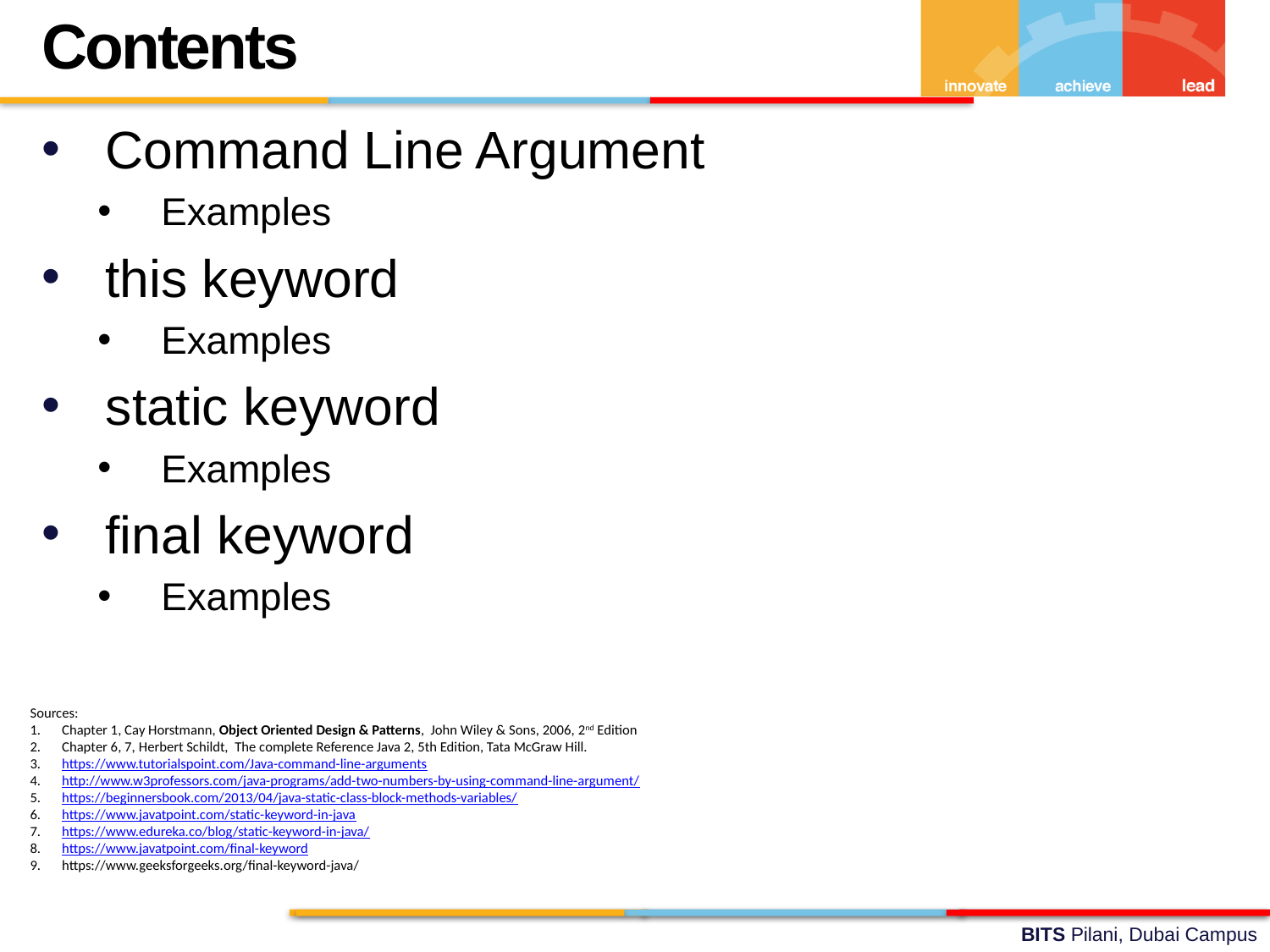

Contents
Command Line Argument
Examples
this keyword
Examples
static keyword
Examples
final keyword
Examples

Sources:
Chapter 1, Cay Horstmann, Object Oriented Design & Patterns,  John Wiley & Sons, 2006, 2nd Edition
Chapter 6, 7, Herbert Schildt,  The complete Reference Java 2, 5th Edition, Tata McGraw Hill.
https://www.tutorialspoint.com/Java-command-line-arguments
http://www.w3professors.com/java-programs/add-two-numbers-by-using-command-line-argument/
https://beginnersbook.com/2013/04/java-static-class-block-methods-variables/
https://www.javatpoint.com/static-keyword-in-java
https://www.edureka.co/blog/static-keyword-in-java/
https://www.javatpoint.com/final-keyword
https://www.geeksforgeeks.org/final-keyword-java/